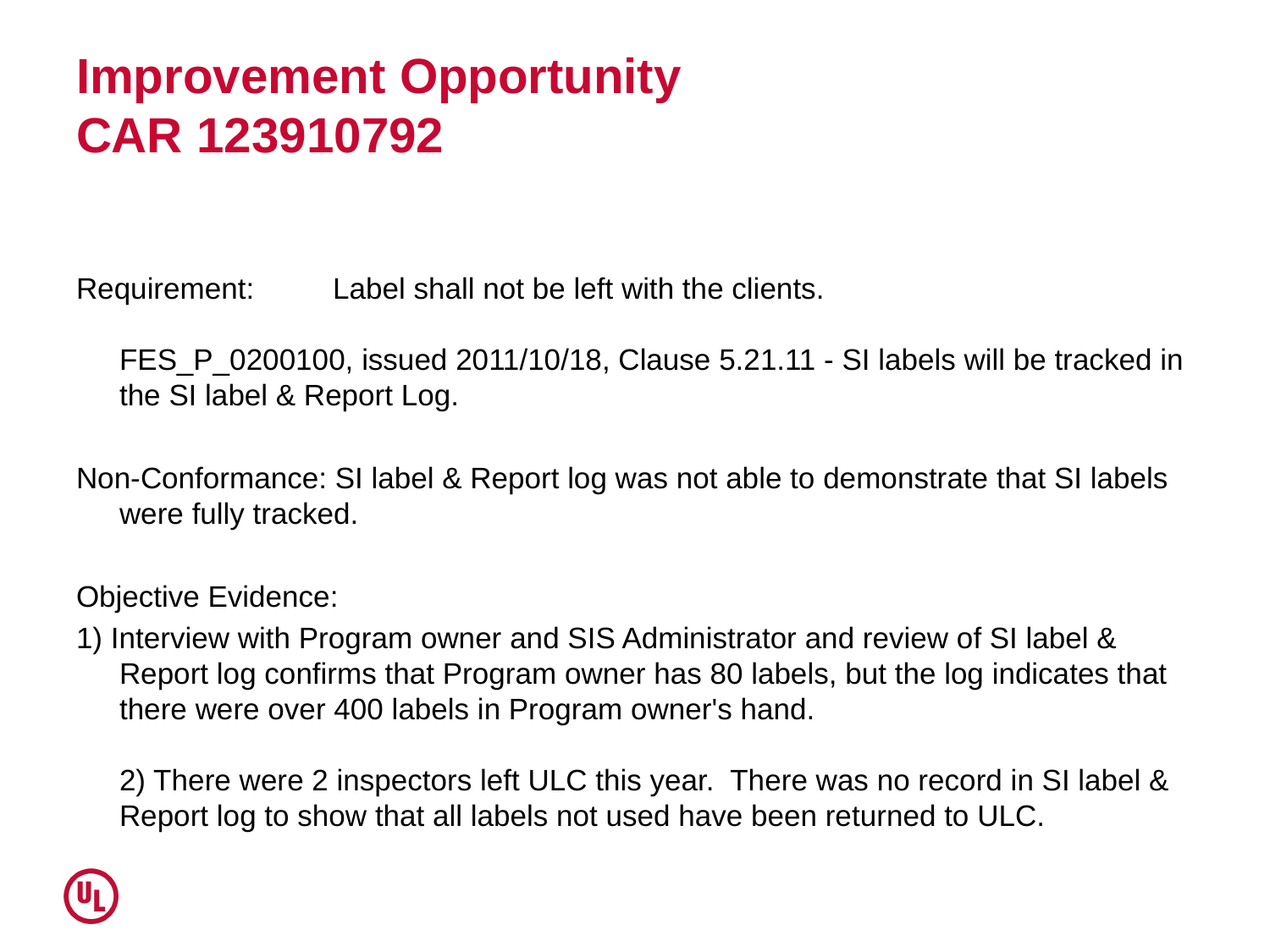

# Improvement Opportunity CAR 123910792

Requirement:	Label shall not be left with the clients.
FES_P_0200100, issued 2011/10/18, Clause 5.21.11 - SI labels will be tracked in the SI label & Report Log.

Non-Conformance: SI label & Report log was not able to demonstrate that SI labels were fully tracked.

Objective Evidence:
1) Interview with Program owner and SIS Administrator and review of SI label & Report log confirms that Program owner has 80 labels, but the log indicates that there were over 400 labels in Program owner's hand.
2) There were 2 inspectors left ULC this year.  There was no record in SI label & Report log to show that all labels not used have been returned to ULC.